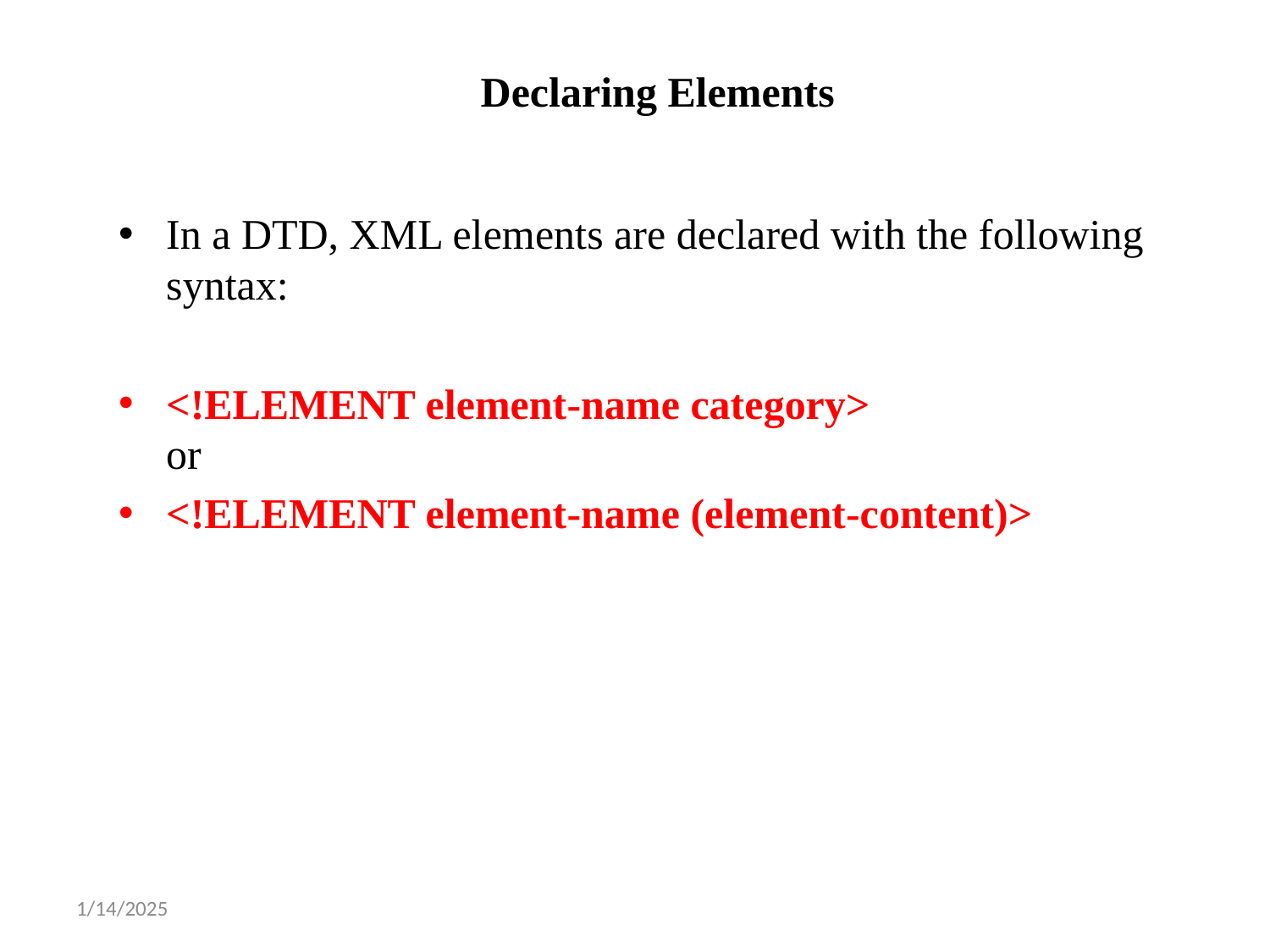

# Declaring Elements
In a DTD, XML elements are declared with the following syntax:

<!ELEMENT element-name category>
or
<!ELEMENT element-name (element-content)>
1/14/2025